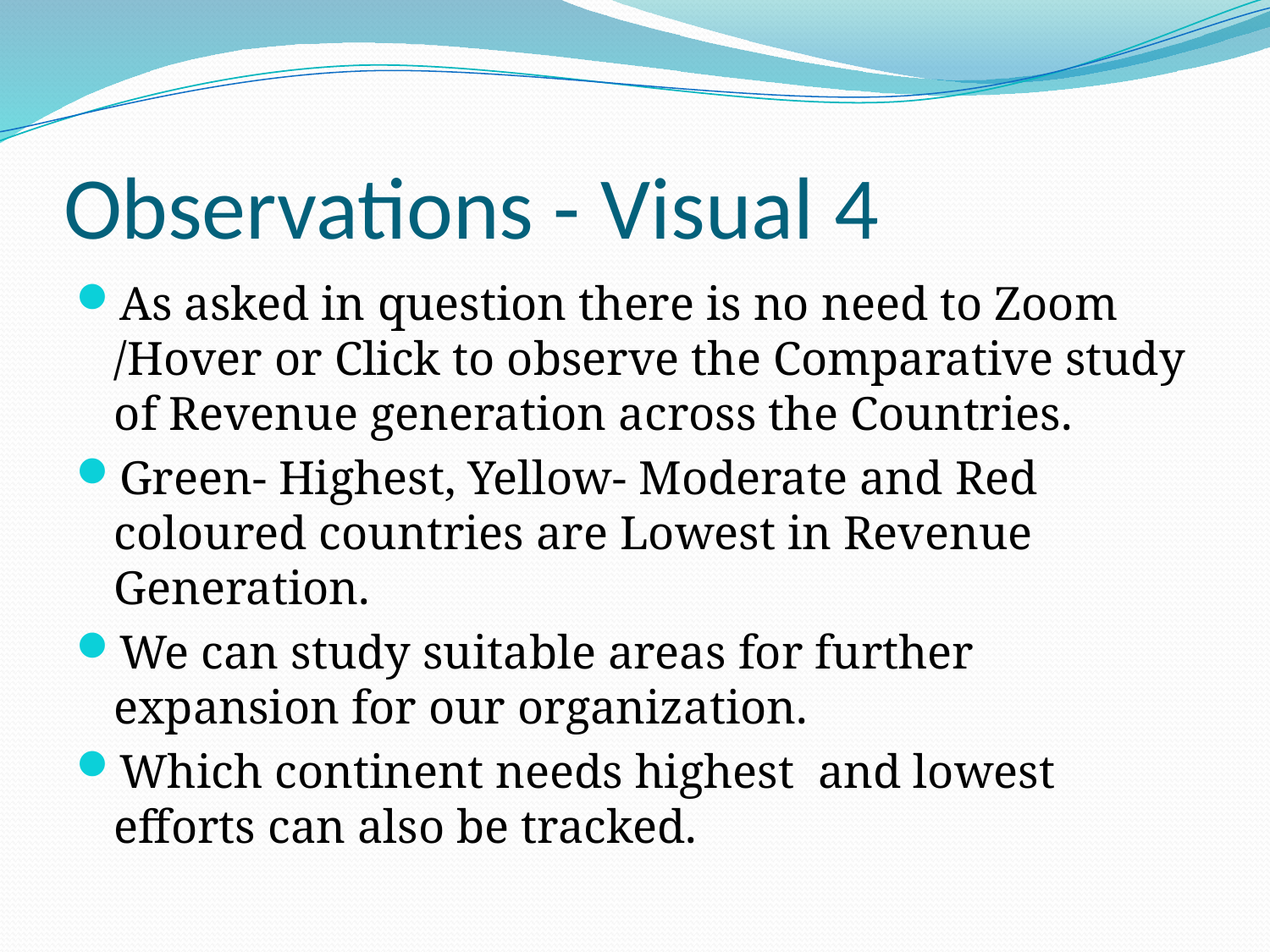

# Observations - Visual 4
As asked in question there is no need to Zoom /Hover or Click to observe the Comparative study of Revenue generation across the Countries.
Green- Highest, Yellow- Moderate and Red coloured countries are Lowest in Revenue Generation.
We can study suitable areas for further expansion for our organization.
Which continent needs highest  and lowest efforts can also be tracked.